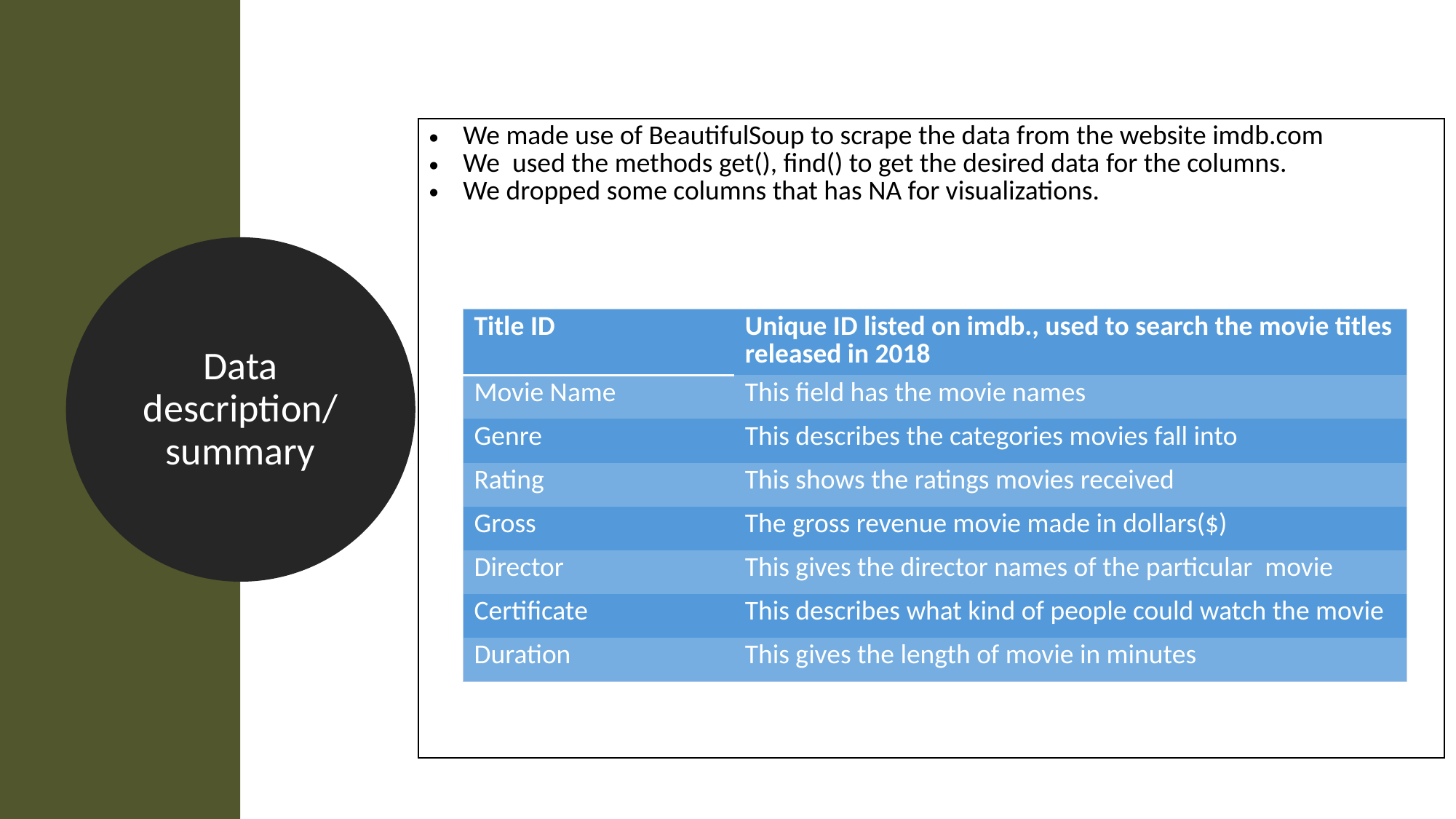

| We made use of BeautifulSoup to scrape the data from the website imdb.com We used the methods get(), find() to get the desired data for the columns. We dropped some columns that has NA for visualizations. |
| --- |
Data description/ summary
| Title ID | Unique ID listed on imdb., used to search the movie titles released in 2018 |
| --- | --- |
| Movie Name | This field has the movie names |
| Genre | This describes the categories movies fall into |
| Rating | This shows the ratings movies received |
| Gross | The gross revenue movie made in dollars($) |
| Director | This gives the director names of the particular movie |
| Certificate | This describes what kind of people could watch the movie |
| Duration | This gives the length of movie in minutes |